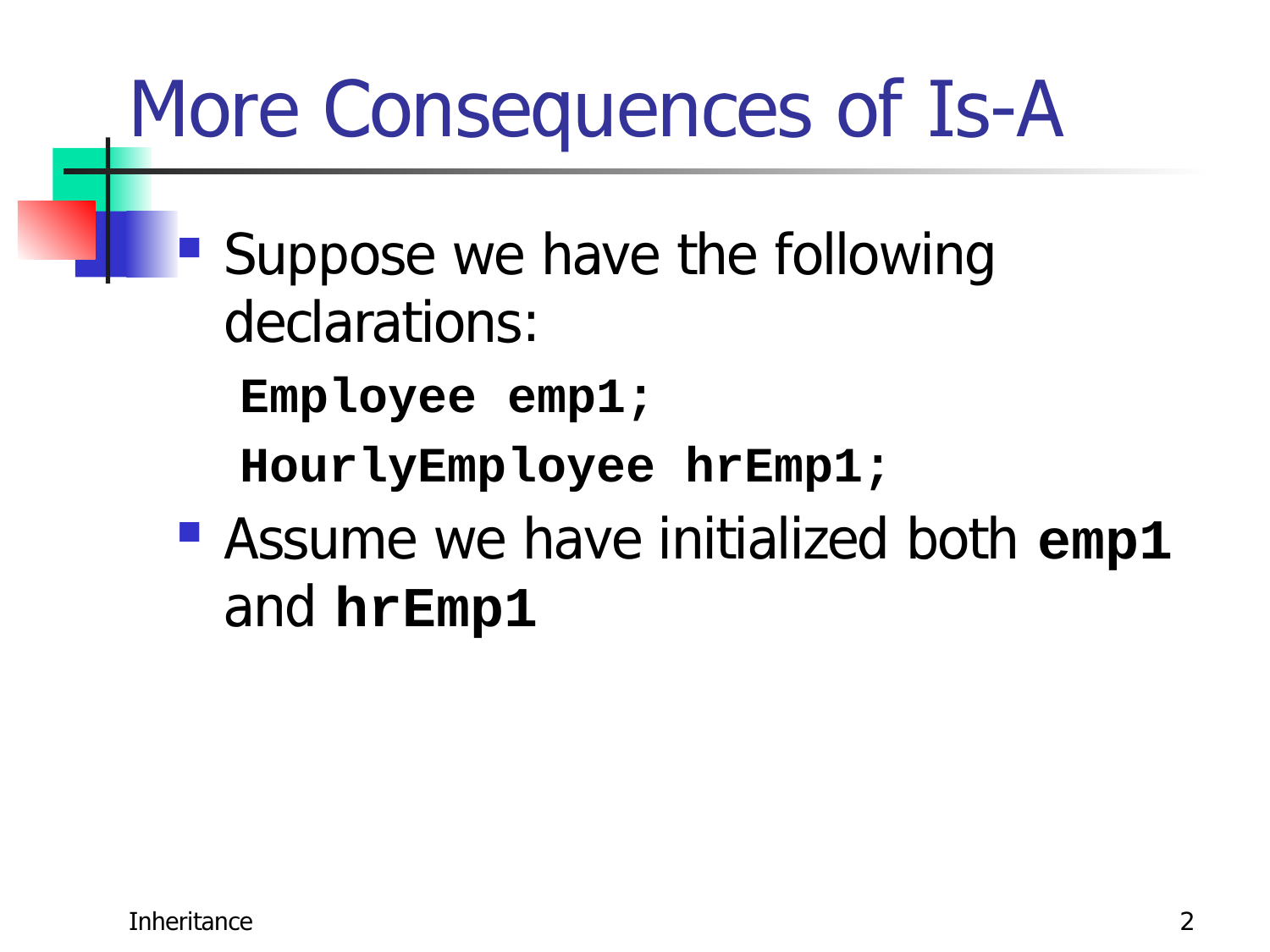

# More Consequences of Is-A
Suppose we have the following declarations:
Employee emp1;
HourlyEmployee hrEmp1;
Assume we have initialized both emp1 and hrEmp1
Inheritance
2